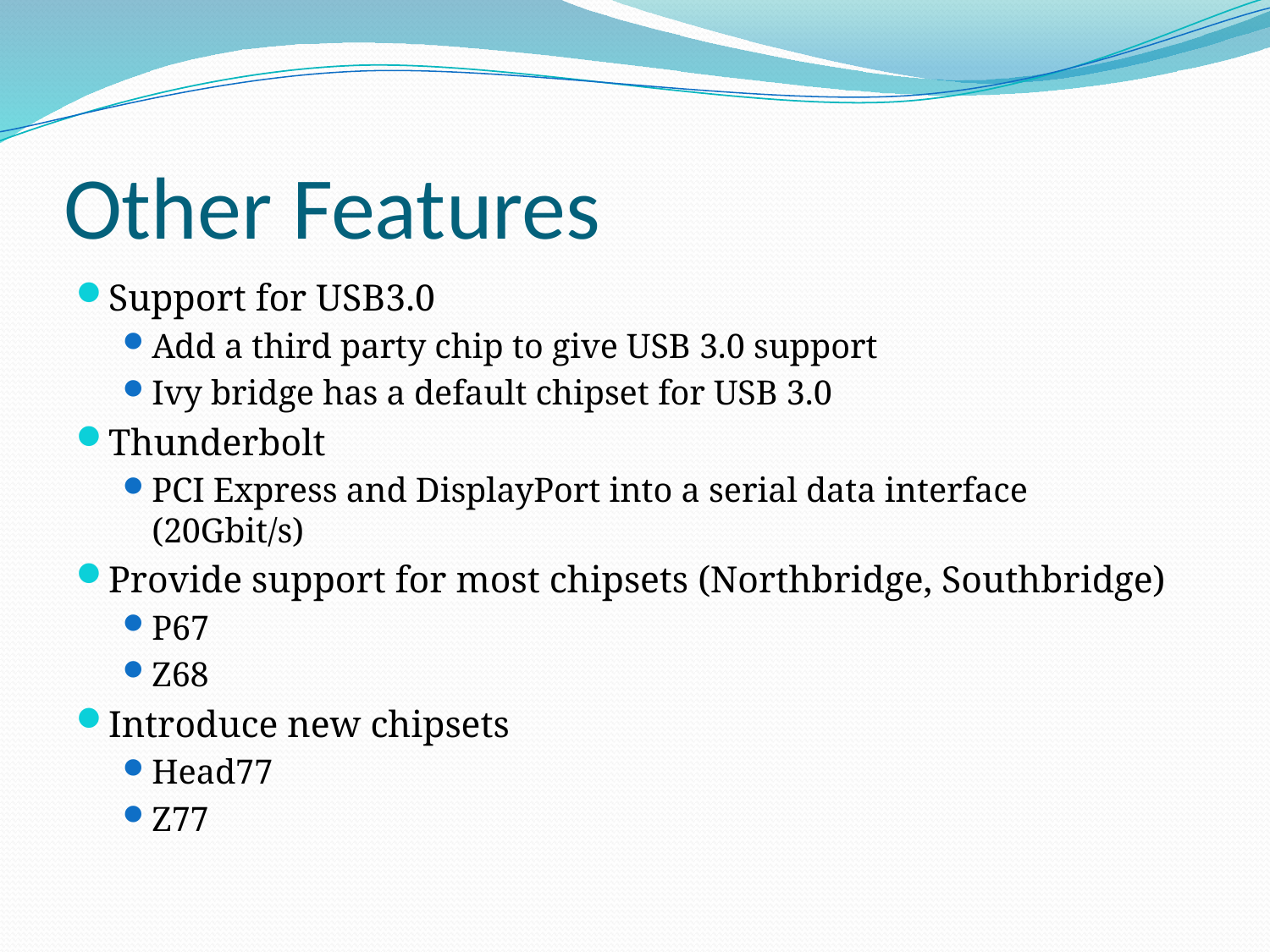

# Other Features
Support for USB3.0
Add a third party chip to give USB 3.0 support
Ivy bridge has a default chipset for USB 3.0
Thunderbolt
PCI Express and DisplayPort into a serial data interface  (20Gbit/s)
Provide support for most chipsets (Northbridge, Southbridge)
P67
Z68
Introduce new chipsets
Head77
Z77